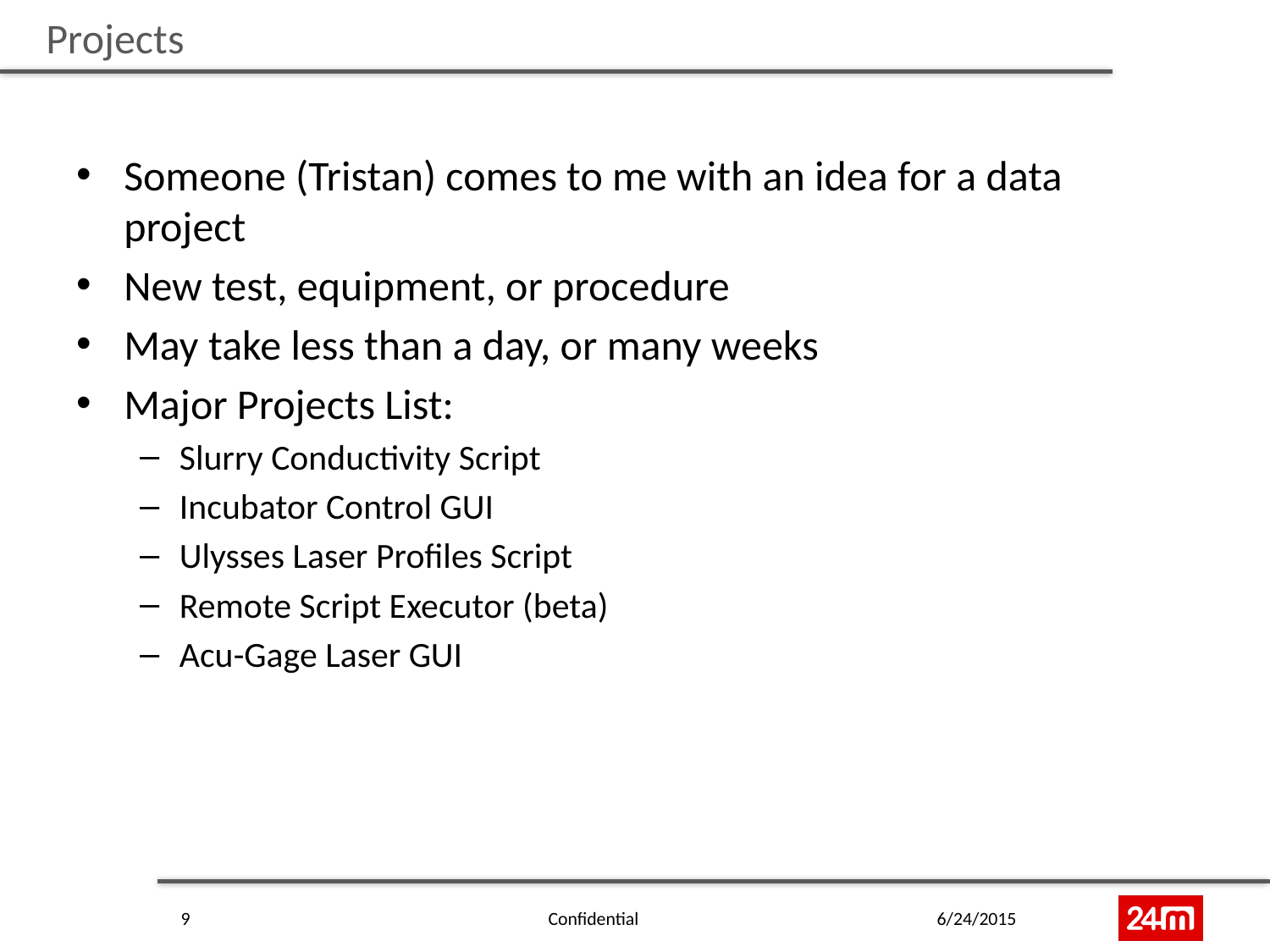

# Projects
Someone (Tristan) comes to me with an idea for a data project
New test, equipment, or procedure
May take less than a day, or many weeks
Major Projects List:
Slurry Conductivity Script
Incubator Control GUI
Ulysses Laser Profiles Script
Remote Script Executor (beta)
Acu-Gage Laser GUI
9
Confidential
6/24/2015